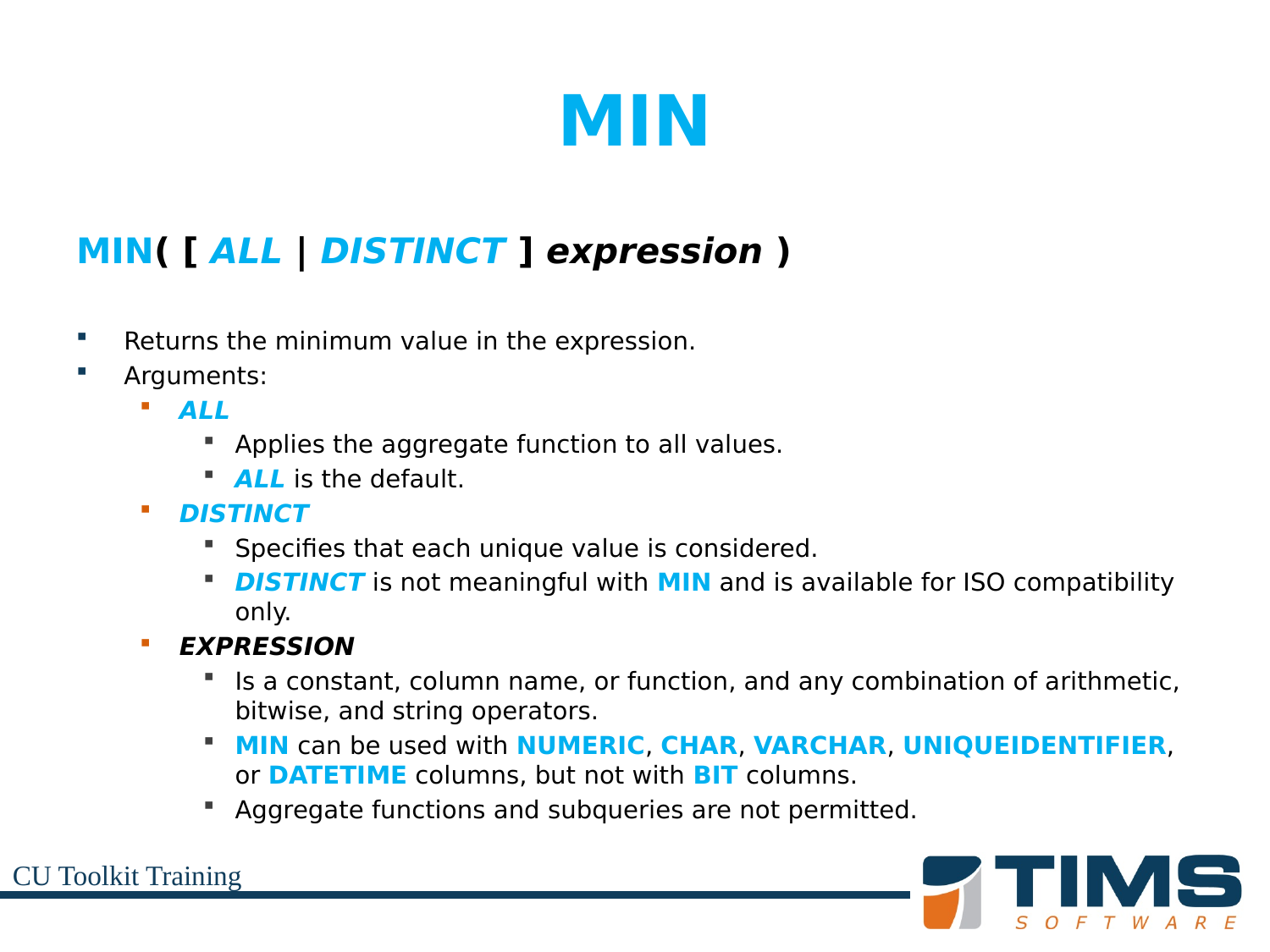

# MIN
MIN( [ ALL | DISTINCT ] expression )

Returns the minimum value in the expression.
Arguments:
ALL
Applies the aggregate function to all values.
ALL is the default.
DISTINCT
Specifies that each unique value is considered.
DISTINCT is not meaningful with MIN and is available for ISO compatibility only.
EXPRESSION
Is a constant, column name, or function, and any combination of arithmetic, bitwise, and string operators.
MIN can be used with NUMERIC, CHAR, VARCHAR, UNIQUEIDENTIFIER, or DATETIME columns, but not with BIT columns.
Aggregate functions and subqueries are not permitted.
CU Toolkit Training